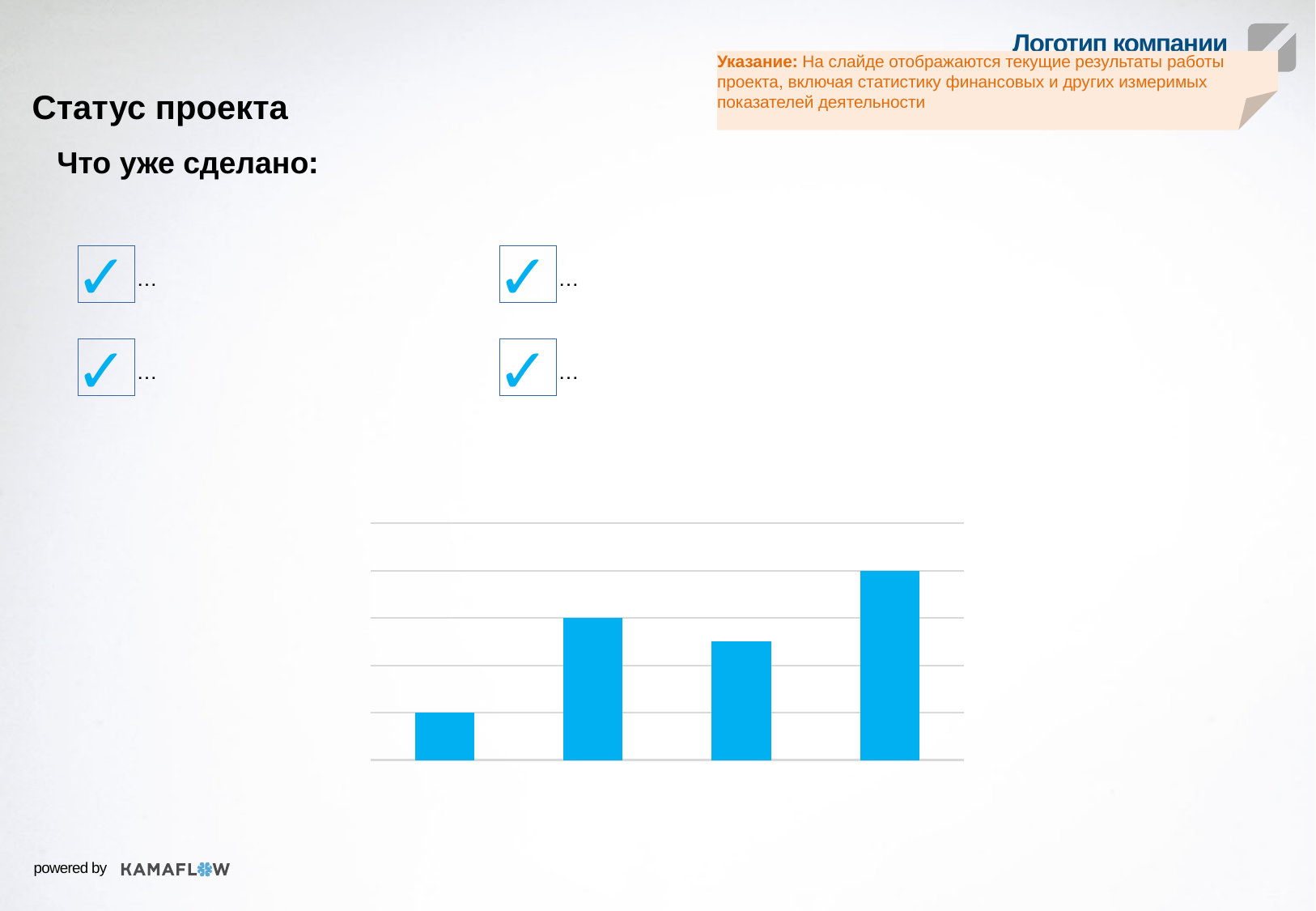

Указание: На слайде отображаются текущие результаты работы проекта, включая статистику финансовых и других измеримых показателей деятельности

Статус проекта
Что уже сделано:
✓
✓

…
…
✓
✓

…
…

### Chart:

| Category | Ряд 1 |
|---|---|
| Категория 1 | 1.0 |
| Категория 2 | 3.0 |
| Категория 3 | 2.5 |
| Категория 4 | 4.0 |
Примеры КПЭ